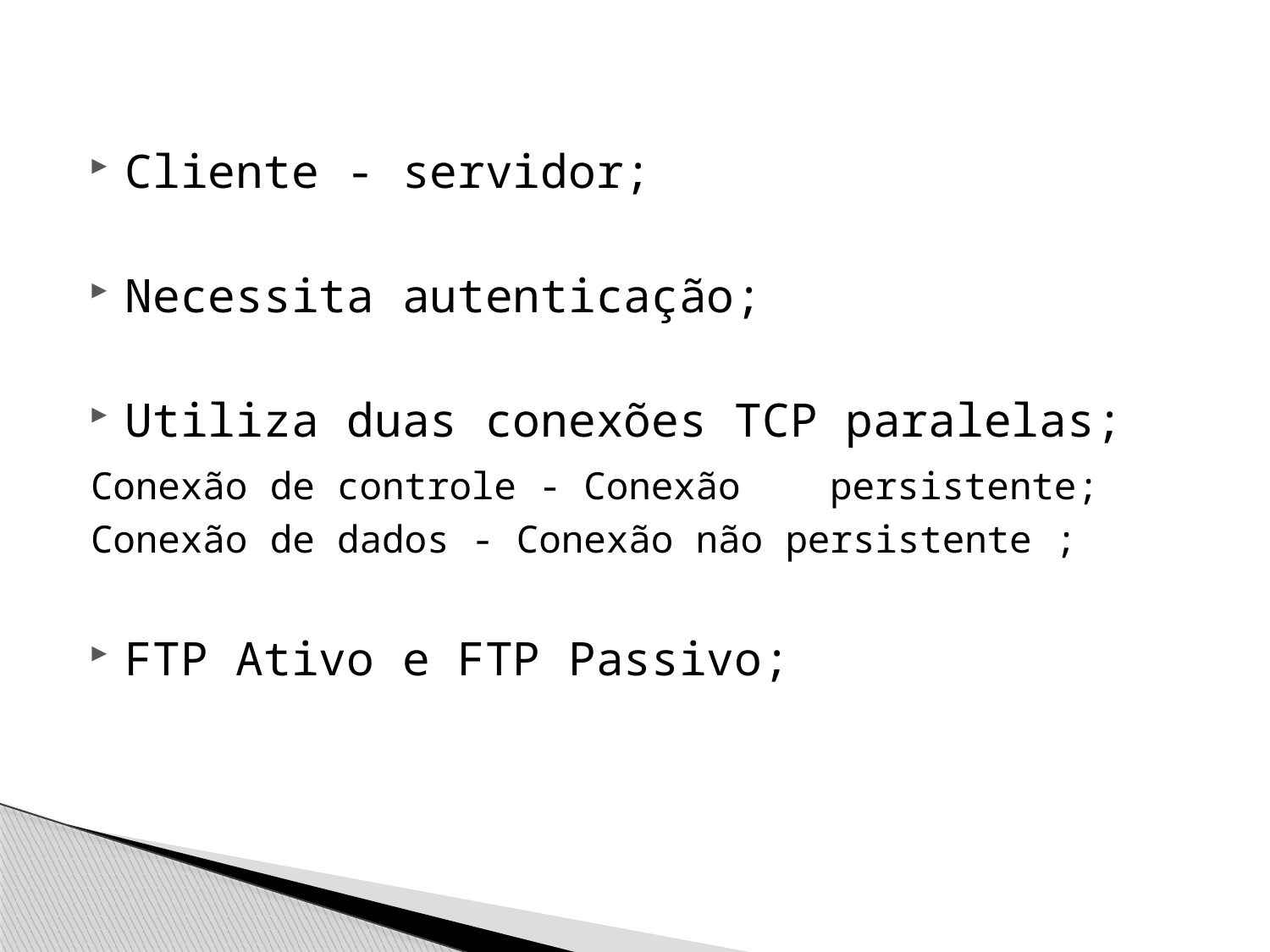

Cliente - servidor;

Necessita autenticação;

Utiliza duas conexões TCP paralelas;
	Conexão de controle - Conexão 	persistente;
	Conexão de dados - Conexão não persistente ;

FTP Ativo e FTP Passivo;
8